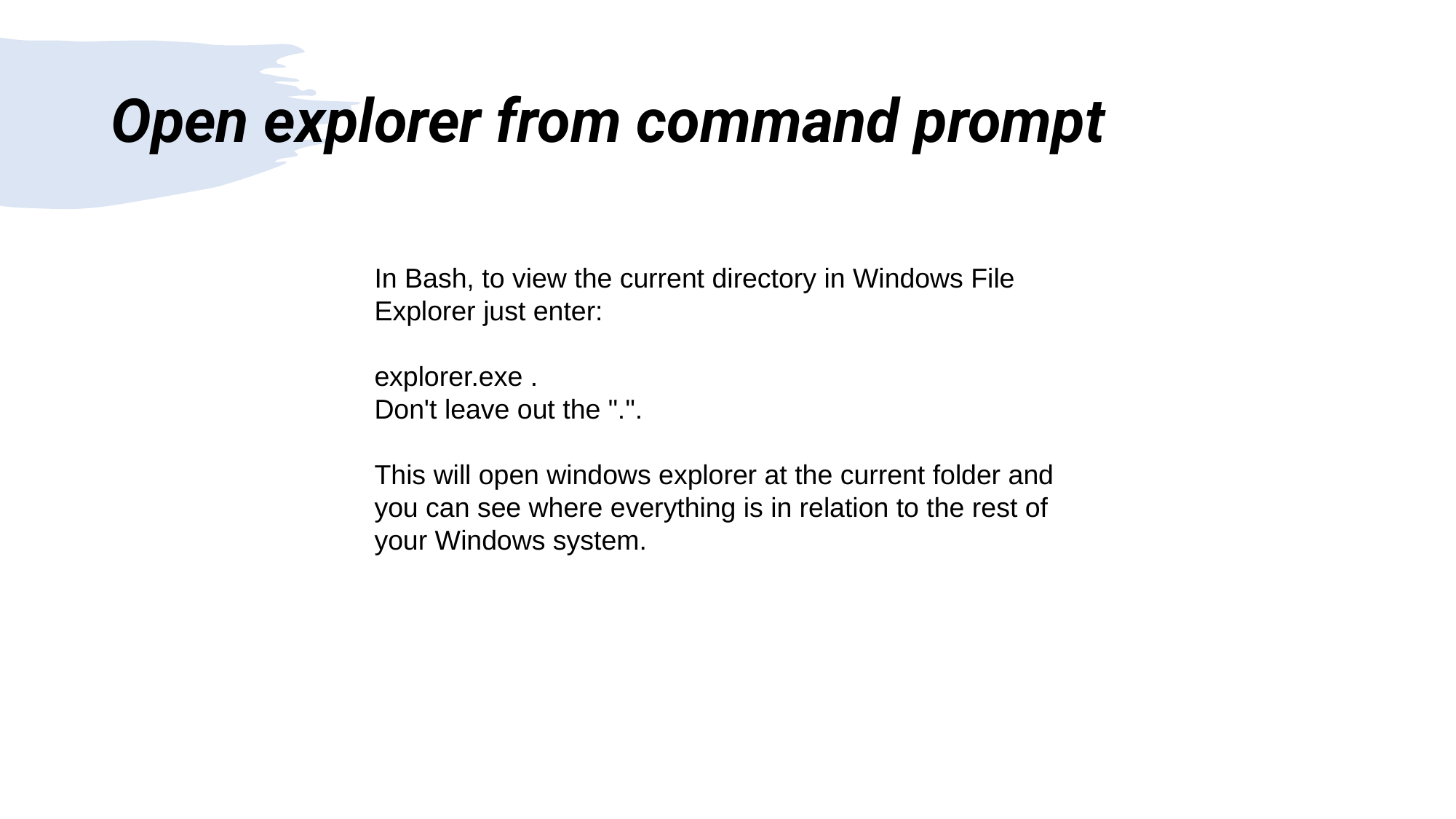

# Open explorer from command prompt
In Bash, to view the current directory in Windows File Explorer just enter:

explorer.exe .
Don't leave out the ".".

This will open windows explorer at the current folder and you can see where everything is in relation to the rest of your Windows system.